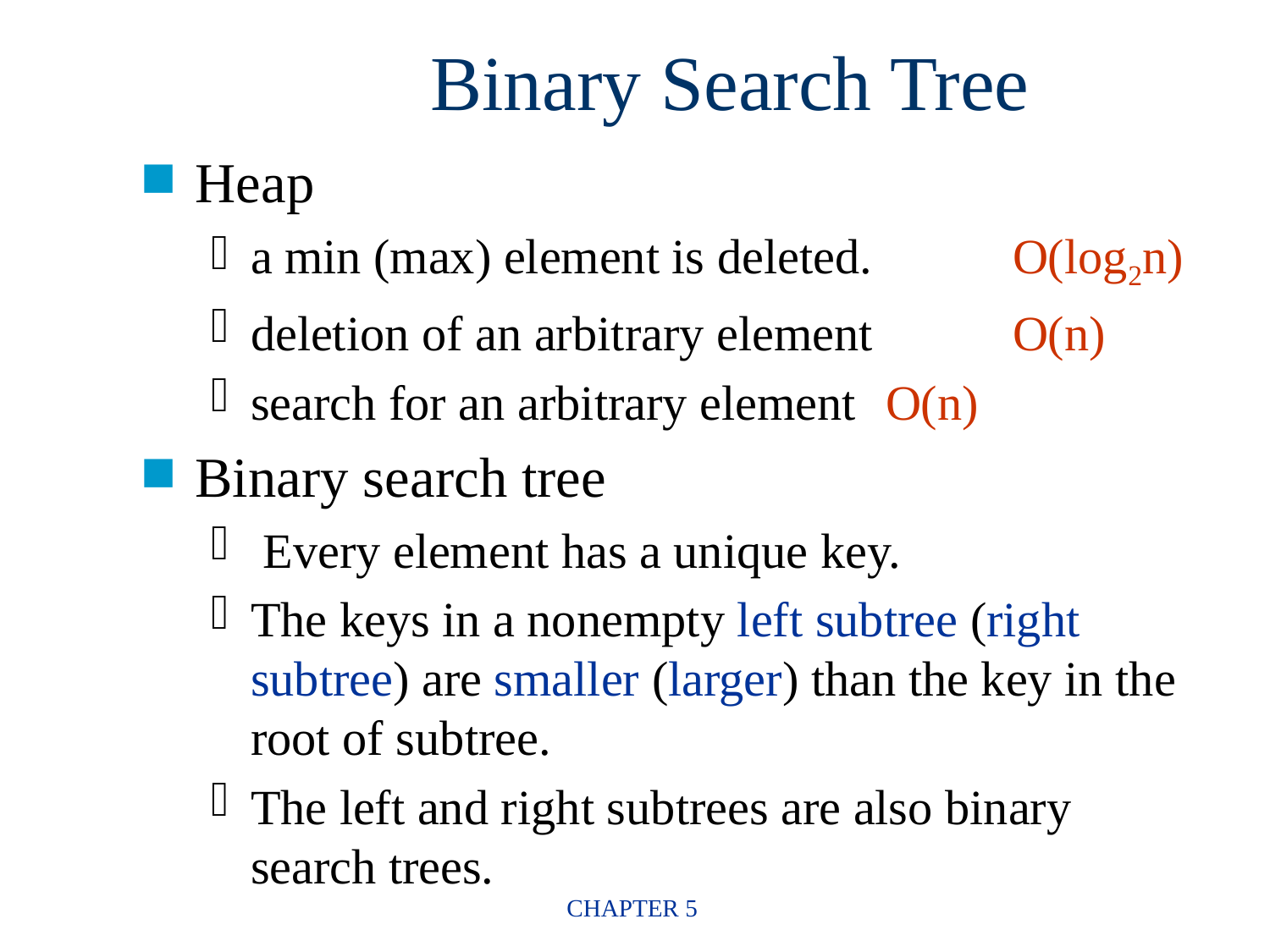

# Binary Search Tree
Heap
a min (max) element is deleted.  	O(log2n)
deletion of an arbitrary element  	O(n)
search for an arbitrary element 	O(n)
Binary search tree
 Every element has a unique key.
The keys in a nonempty left subtree (right subtree) are smaller (larger) than the key in the root of subtree.
The left and right subtrees are also binary search trees.
CHAPTER 5
59